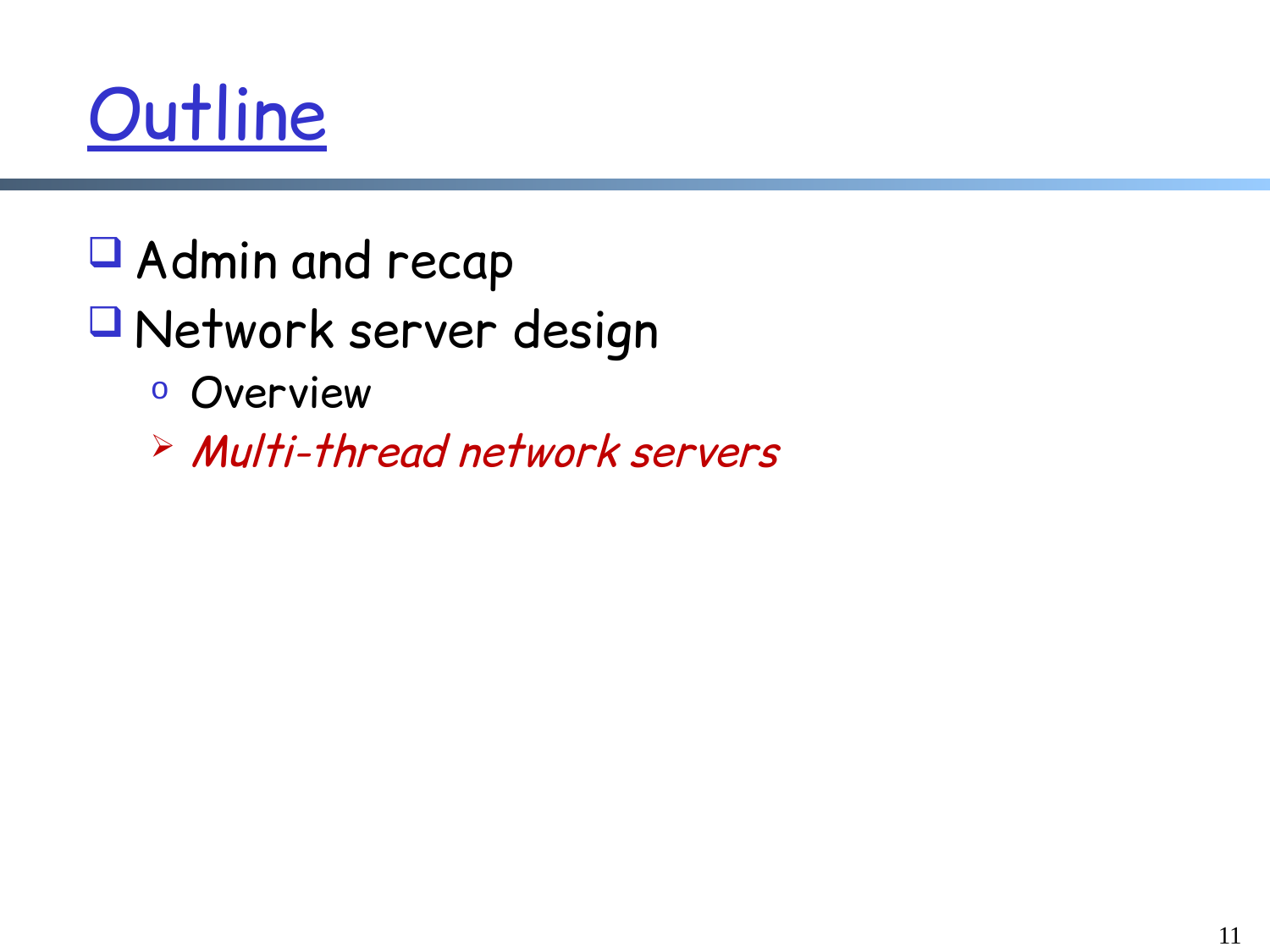

# Outline
Admin and recap
Network server design
Overview
Multi-thread network servers

11